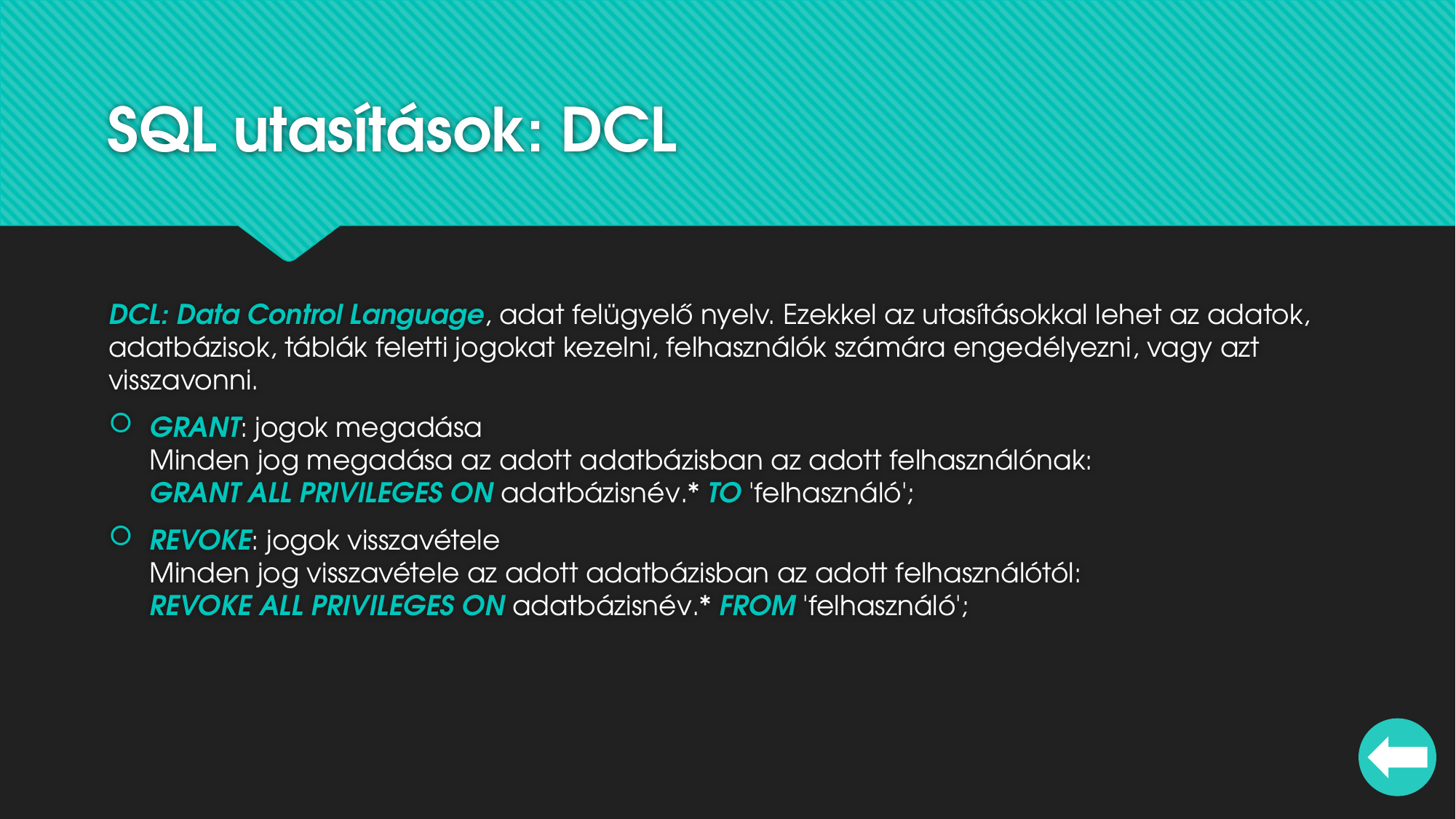

# SQL utasítások: DCL
DCL: Data Control Language, adat felügyelő nyelv. Ezekkel az utasításokkal lehet az adatok,  adatbázisok, táblák feletti jogokat kezelni, felhasználók számára engedélyezni, vagy azt visszavonni.
GRANT: jogok megadása
Minden jog megadása az adott adatbázisban az adott felhasználónak:
GRANT ALL PRIVILEGES ON adatbázisnév.* TO 'felhasználó';
REVOKE: jogok visszavétele
Minden jog visszavétele az adott adatbázisban az adott felhasználótól:
REVOKE ALL PRIVILEGES ON adatbázisnév.* FROM 'felhasználó';